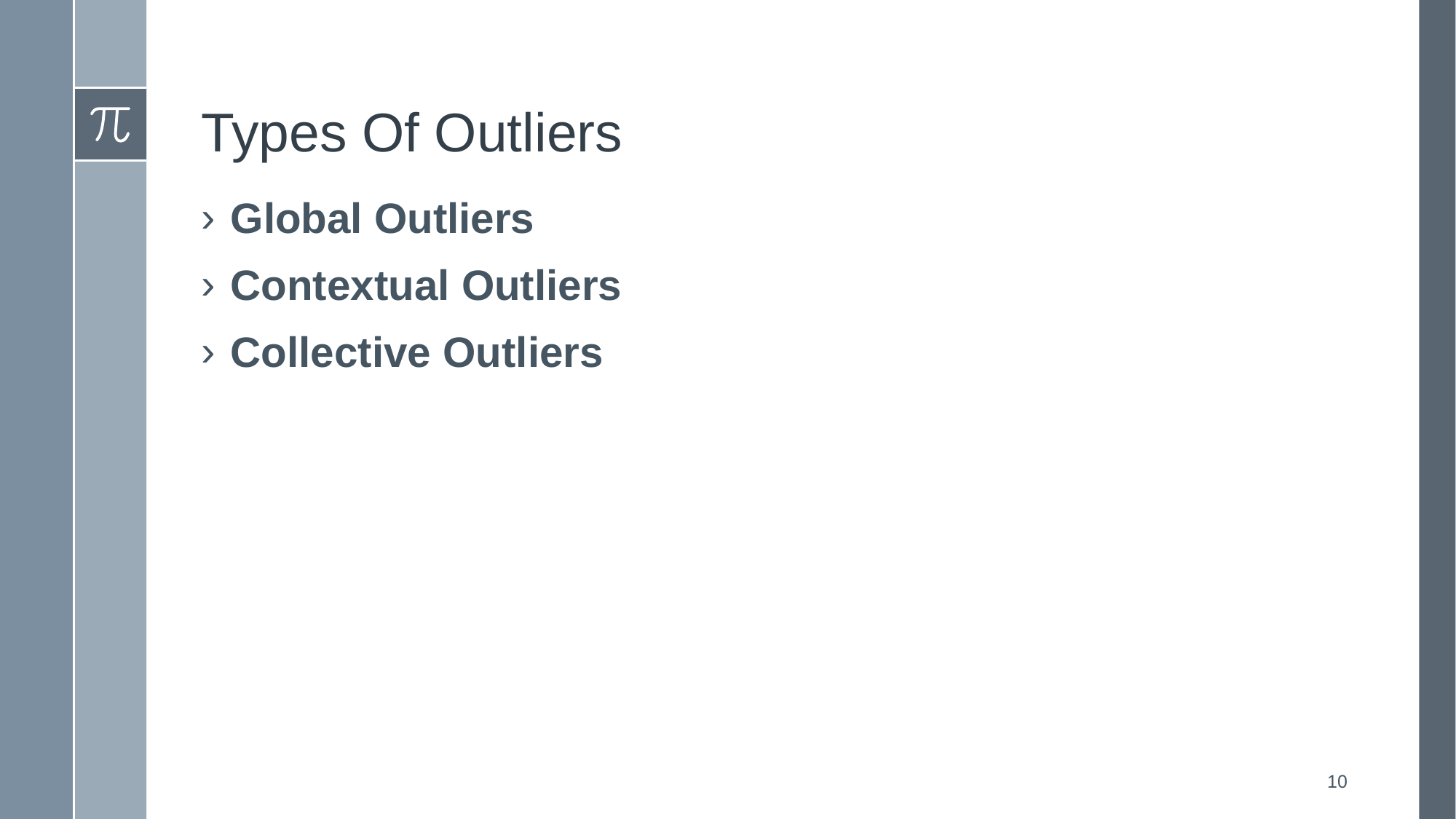

# Types Of Outliers
Global Outliers
Contextual Outliers
Collective Outliers

10